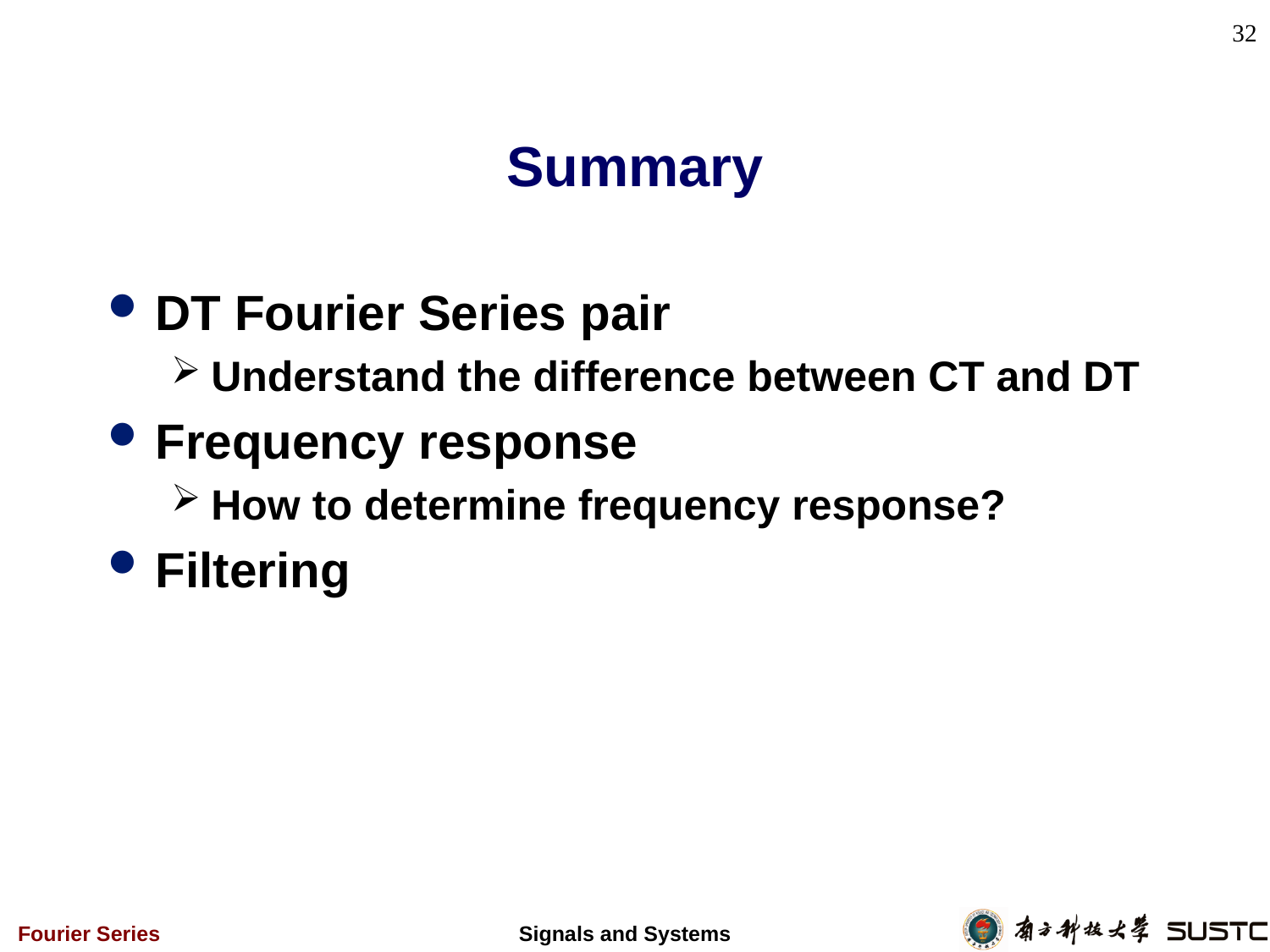

32
# Summary
DT Fourier Series pair
Understand the difference between CT and DT
Frequency response
How to determine frequency response?
Filtering